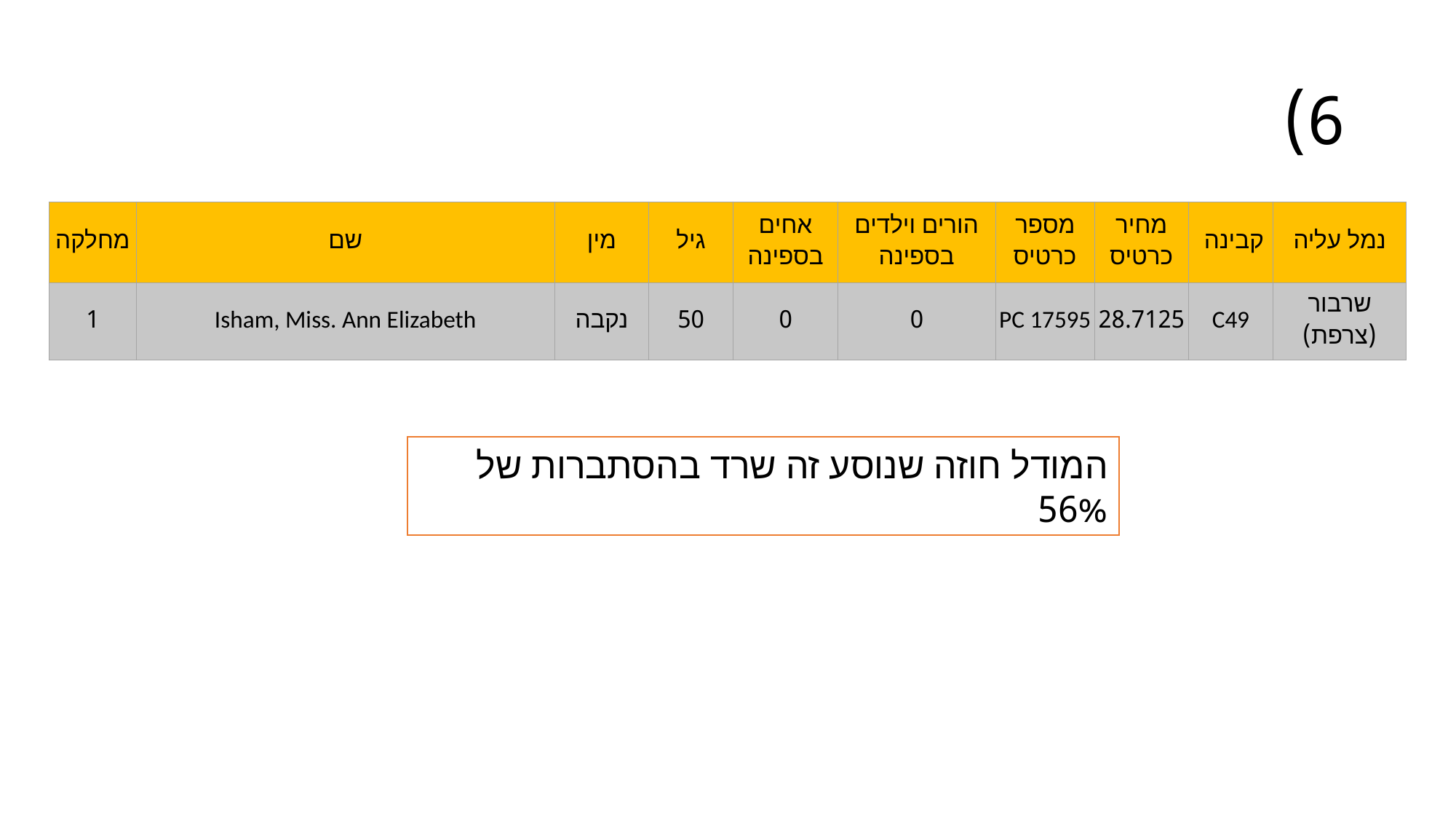

# 6)
| מחלקה | שם | מין | גיל | אחים בספינה | הורים וילדים בספינה | מספר כרטיס | מחיר כרטיס | קבינה | נמל עליה |
| --- | --- | --- | --- | --- | --- | --- | --- | --- | --- |
| 1 | Isham, Miss. Ann Elizabeth | נקבה | 50 | 0 | 0 | PC 17595 | 28.7125 | C49 | שרבור (צרפת) |
המודל חוזה שנוסע זה שרד בהסתברות של 56%